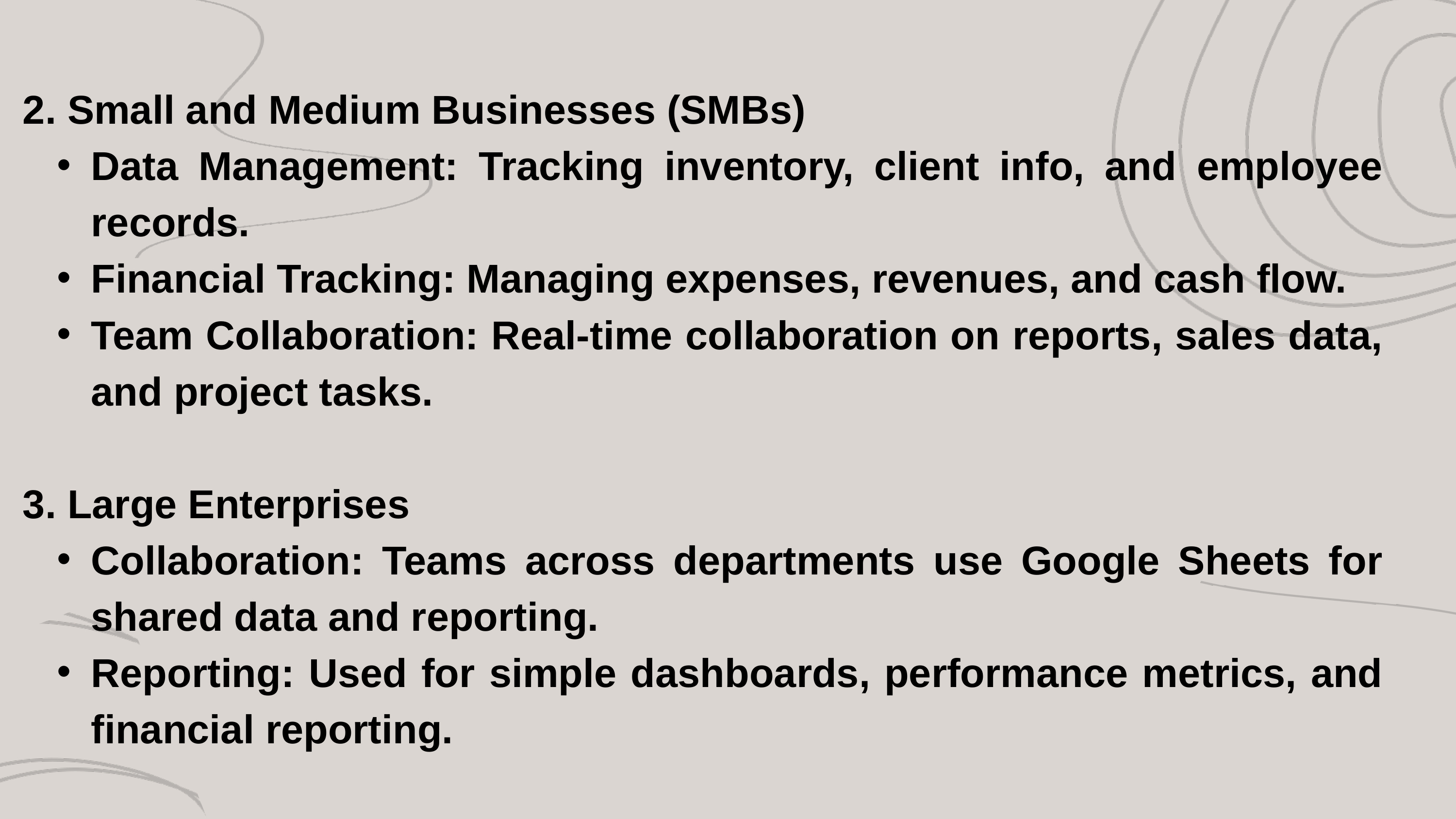

2. Small and Medium Businesses (SMBs)
Data Management: Tracking inventory, client info, and employee records.
Financial Tracking: Managing expenses, revenues, and cash flow.
Team Collaboration: Real-time collaboration on reports, sales data, and project tasks.

3. Large Enterprises
Collaboration: Teams across departments use Google Sheets for shared data and reporting.
Reporting: Used for simple dashboards, performance metrics, and financial reporting.